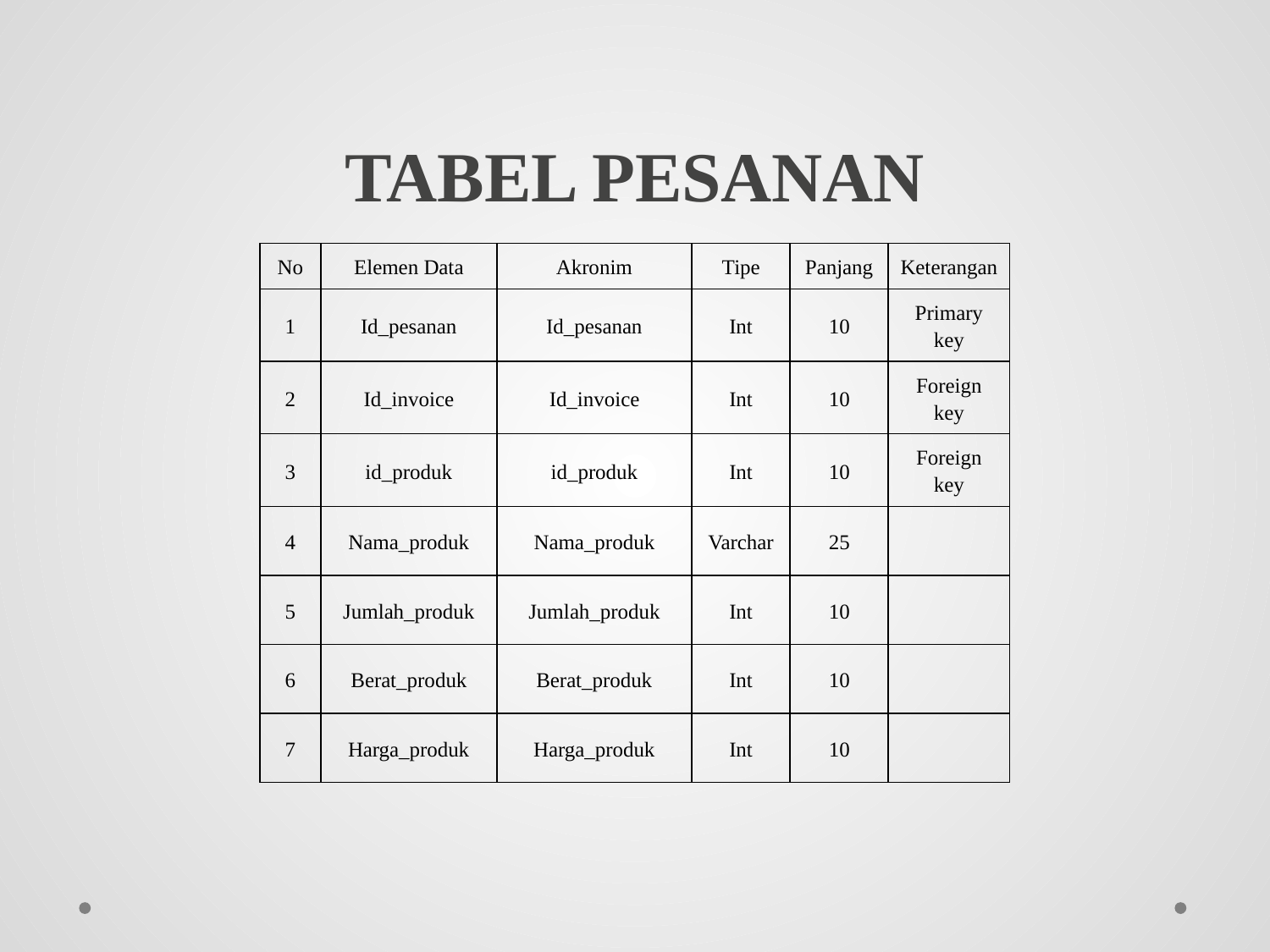

# TABEL PESANAN
| No | Elemen Data | Akronim | Tipe | Panjang | Keterangan |
| --- | --- | --- | --- | --- | --- |
| 1 | Id\_pesanan | Id\_pesanan | Int | 10 | Primary key |
| 2 | Id\_invoice | Id\_invoice | Int | 10 | Foreign key |
| 3 | id\_produk | id\_produk | Int | 10 | Foreign key |
| 4 | Nama\_produk | Nama\_produk | Varchar | 25 |  |
| 5 | Jumlah\_produk | Jumlah\_produk | Int | 10 |  |
| 6 | Berat\_produk | Berat\_produk | Int | 10 |  |
| 7 | Harga\_produk | Harga\_produk | Int | 10 |  |